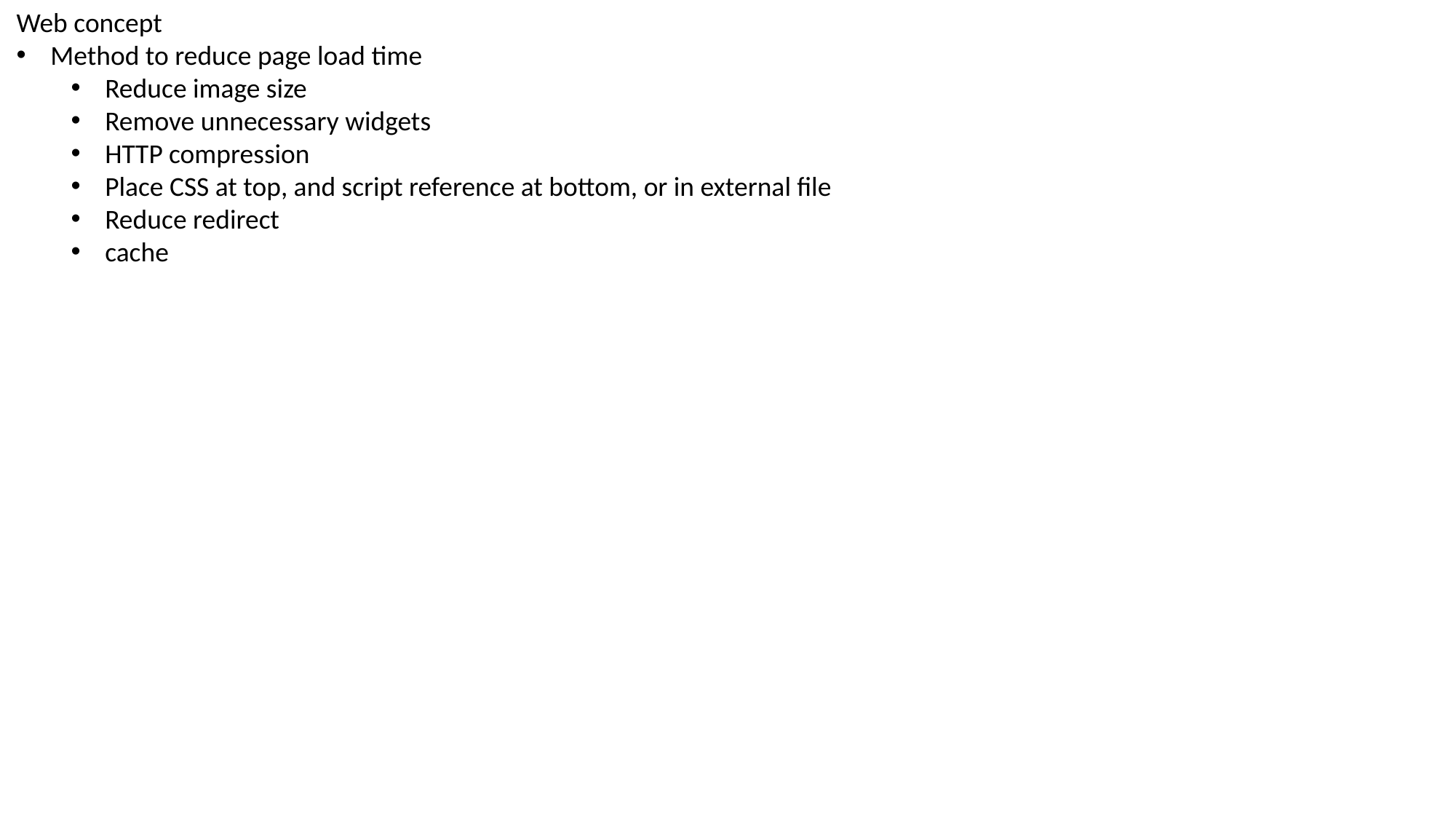

Web concept
Method to reduce page load time
Reduce image size
Remove unnecessary widgets
HTTP compression
Place CSS at top, and script reference at bottom, or in external file
Reduce redirect
cache